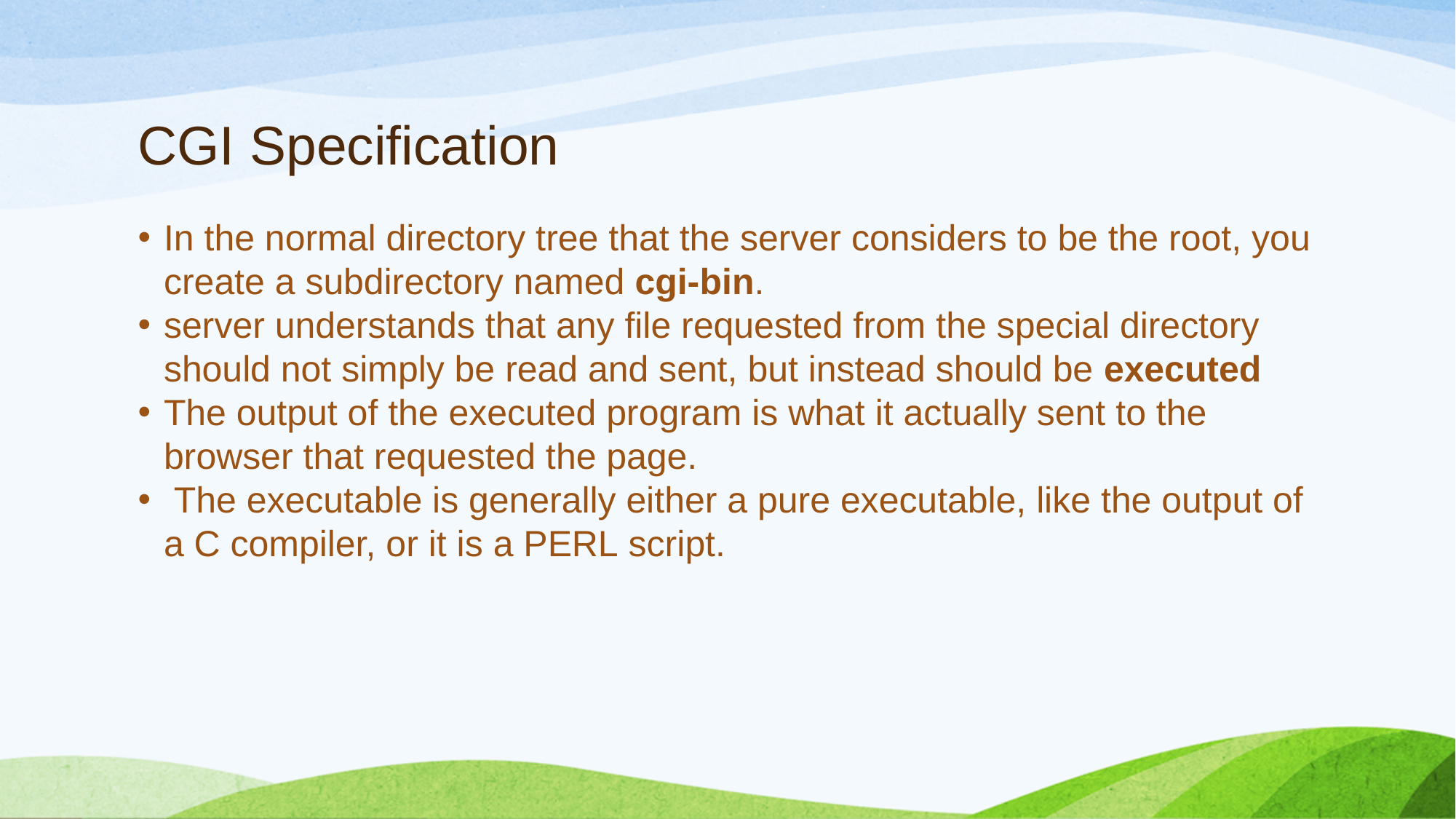

CGI Specification
In the normal directory tree that the server considers to be the root, you create a subdirectory named cgi-bin.
server understands that any file requested from the special directory should not simply be read and sent, but instead should be executed
The output of the executed program is what it actually sent to the browser that requested the page.
 The executable is generally either a pure executable, like the output of a C compiler, or it is a PERL script.